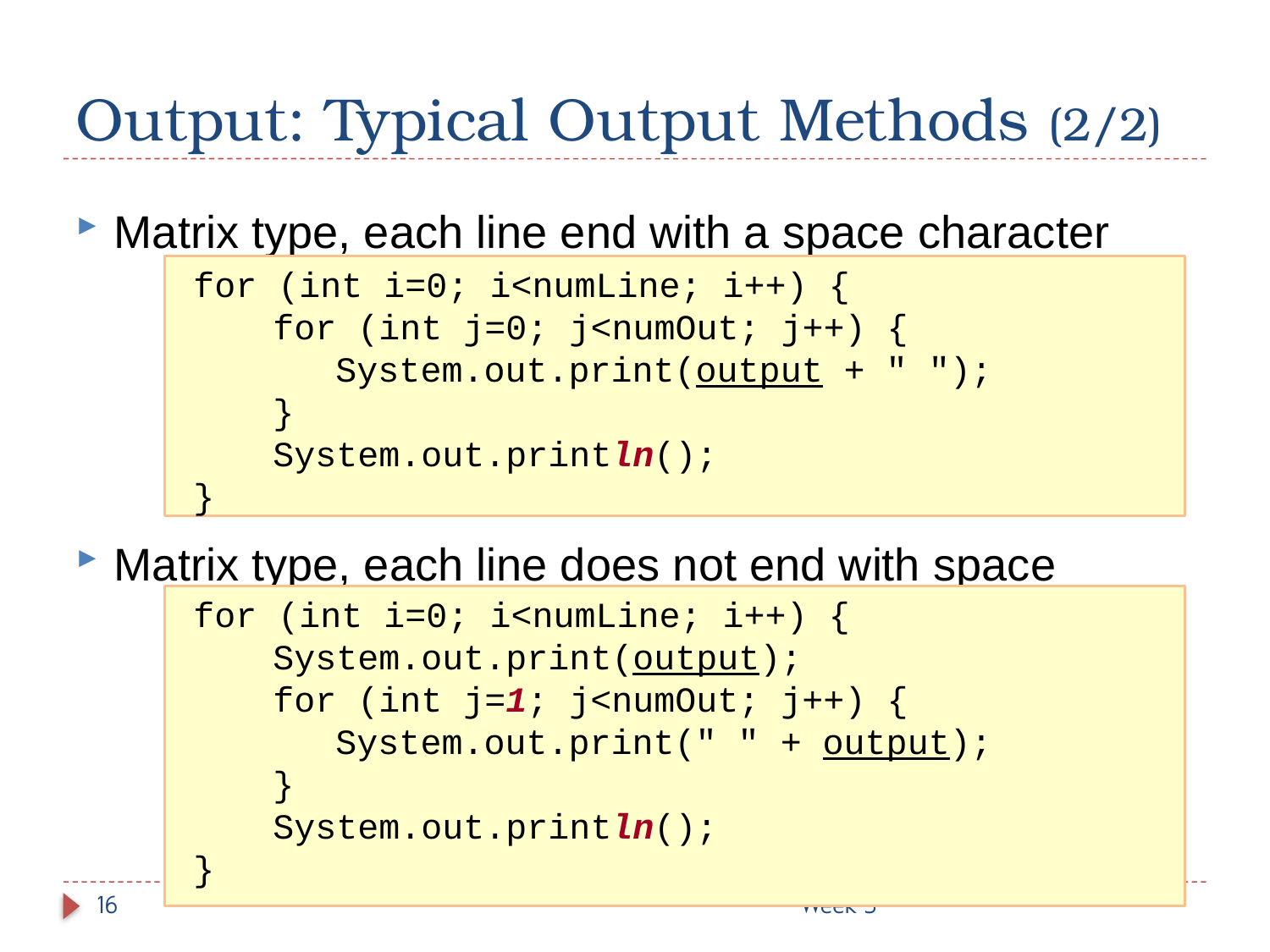

# Output: Typical Output Methods (2/2)
Matrix type, each line end with a space character

Matrix type, each line does not end with space

for (int i=0; i<numLine; i++) {
	for (int j=0; j<numOut; j++) {
		System.out.print(output + " ");
	}
	System.out.println();
}
for (int i=0; i<numLine; i++) {
	System.out.print(output);
	for (int j=1; j<numOut; j++) {
		System.out.print(" " + output);
	}
	System.out.println();
}
16
Week 3